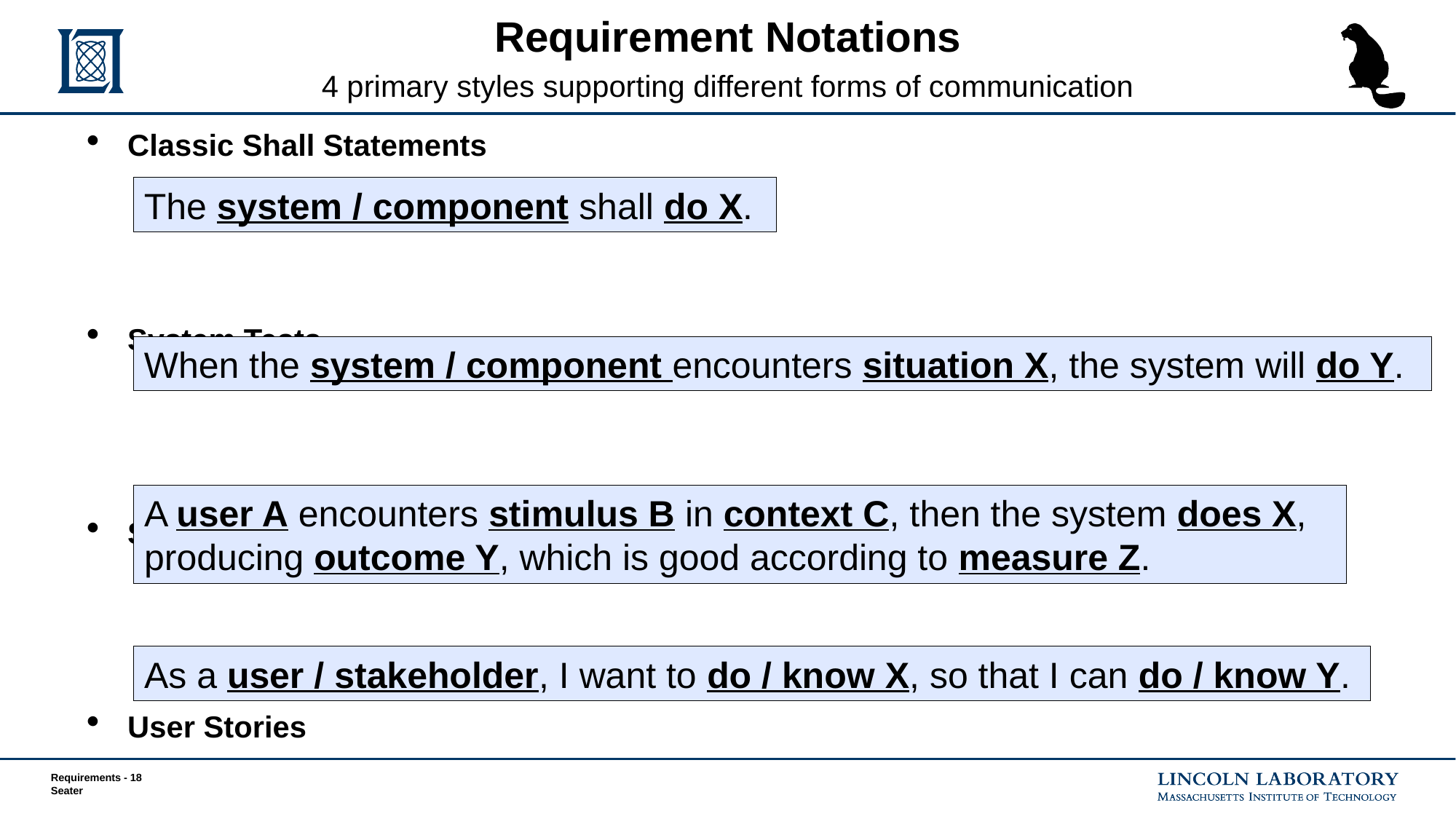

# Requirement Notations 4 primary styles supporting different forms of communication
Classic Shall Statements

System Tests

SEI Quality Attribute Scenarios

User Stories

The system / component shall do X.
When the system / component encounters situation X, the system will do Y.
A user A encounters stimulus B in context C, then the system does X, producing outcome Y, which is good according to measure Z.
As a user / stakeholder, I want to do / know X, so that I can do / know Y.